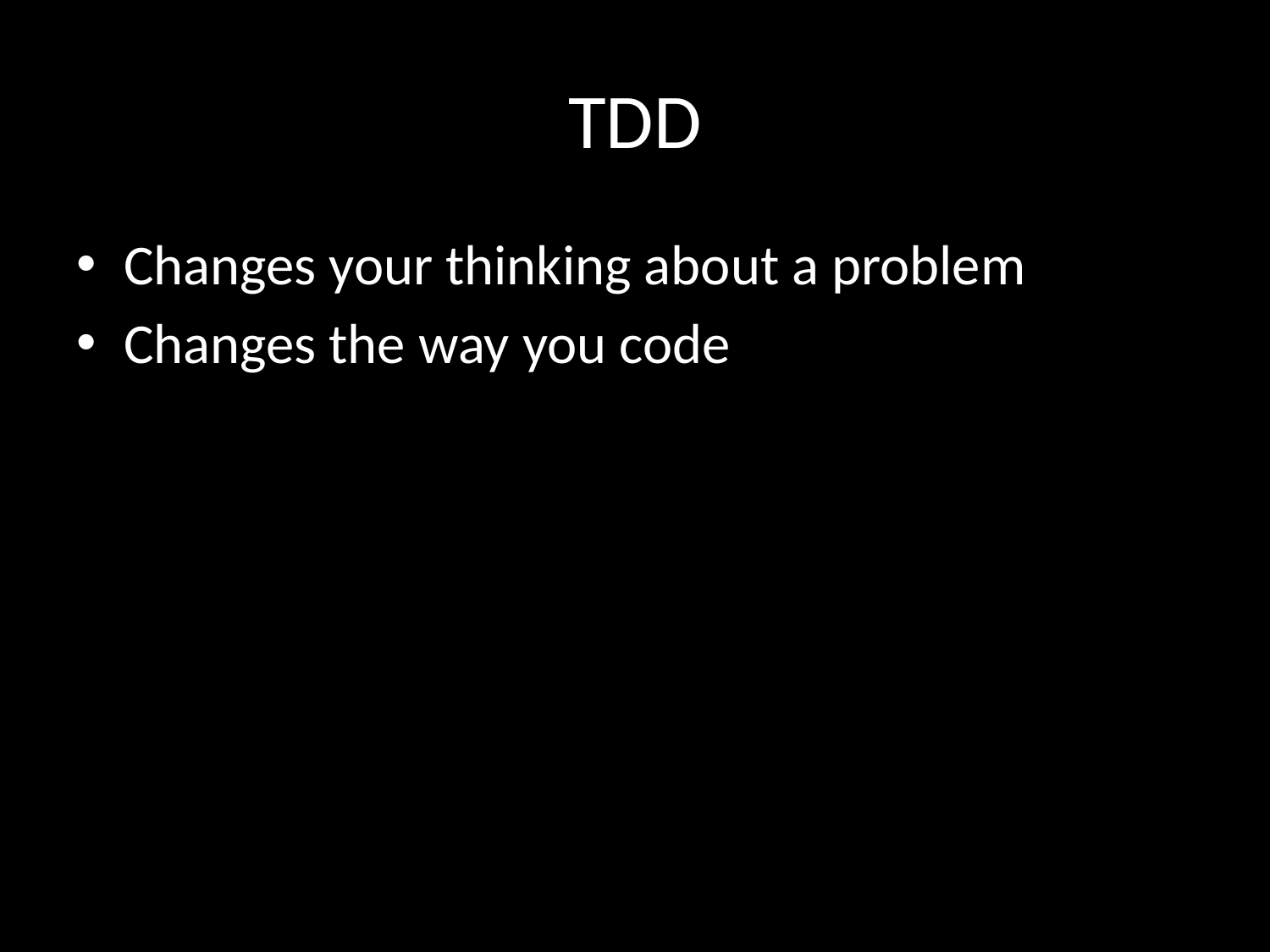

# TDD
Changes your thinking about a problem
Changes the way you code